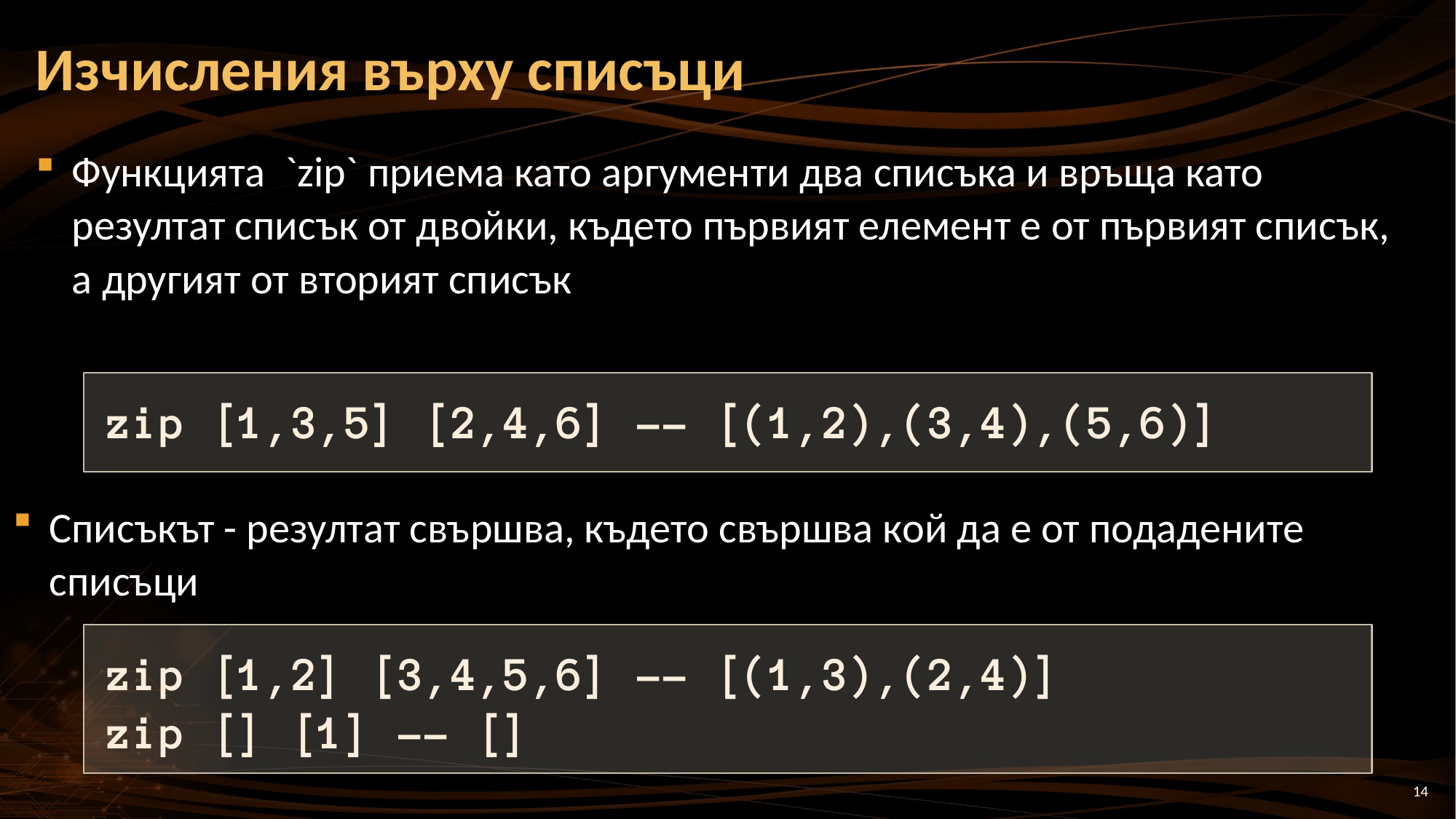

# Изчисления върху списъци
Функцията  `zip` приема като аргументи два списъка и връща като резултат списък от двойки, където първият елемент е от първият списък, а другият от вторият списък
zip [1,3,5] [2,4,6] -- [(1,2),(3,4),(5,6)]
Списъкът - резултат свършва, където свършва кой да е от подадените списъци
zip [1,2] [3,4,5,6] -- [(1,3),(2,4)]
zip [] [1] -- []
14